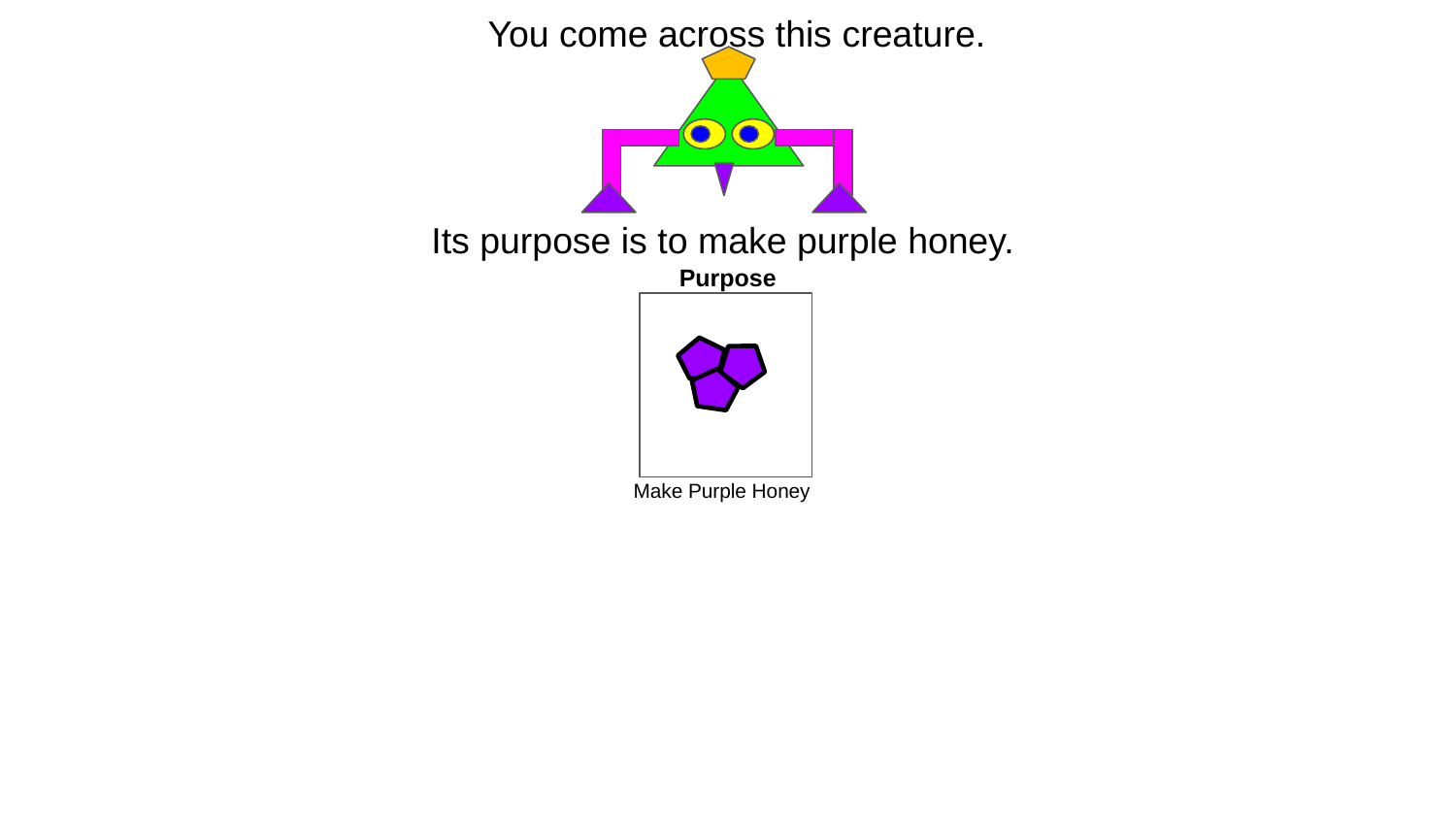

You come across this creature.

Its purpose is to make purple honey.
Purpose

Make Purple Honey